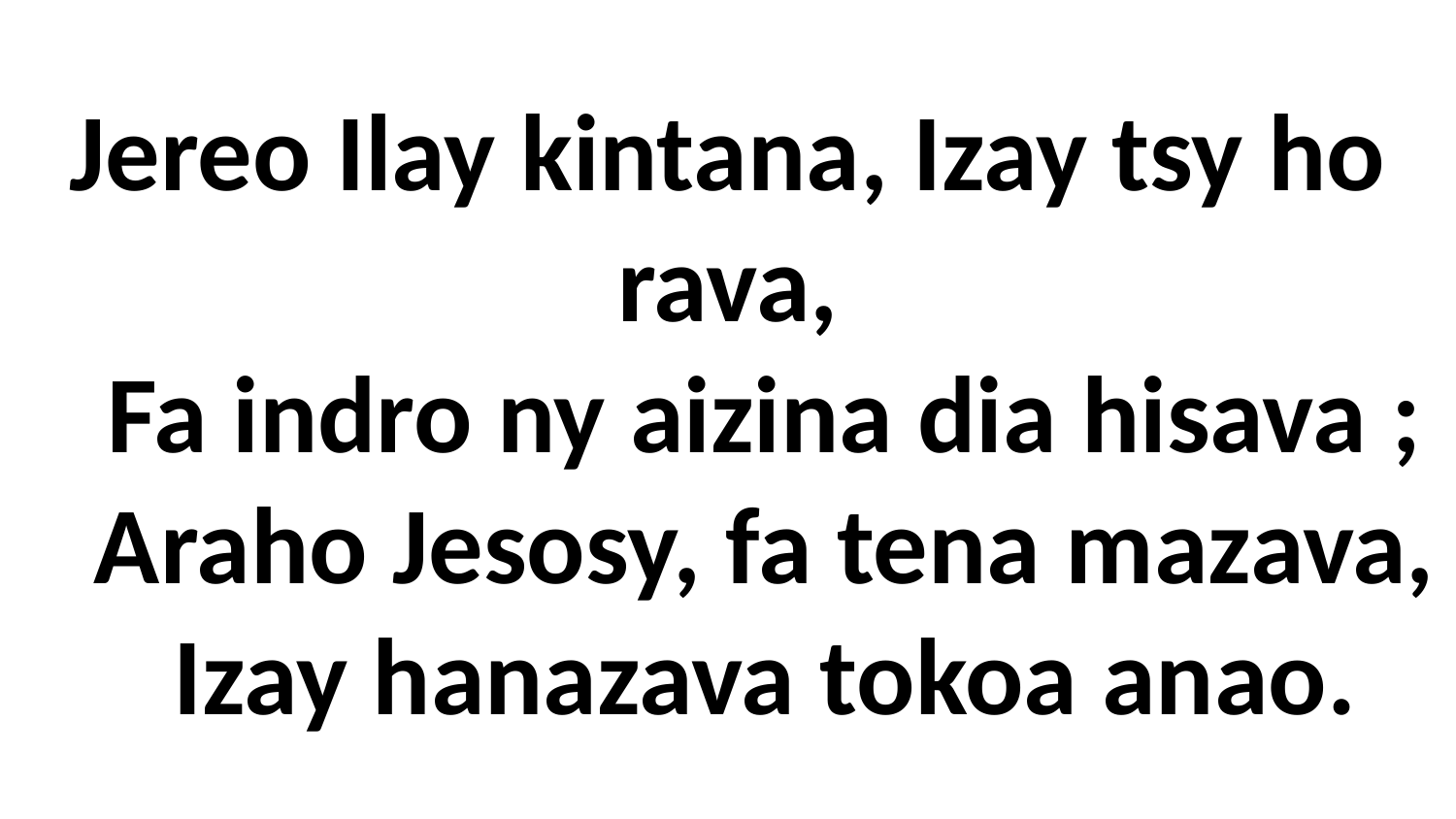

# Jereo Ilay kintana, Izay tsy ho rava, Fa indro ny aizina dia hisava ; Araho Jesosy, fa tena mazava, Izay hanazava tokoa anao.